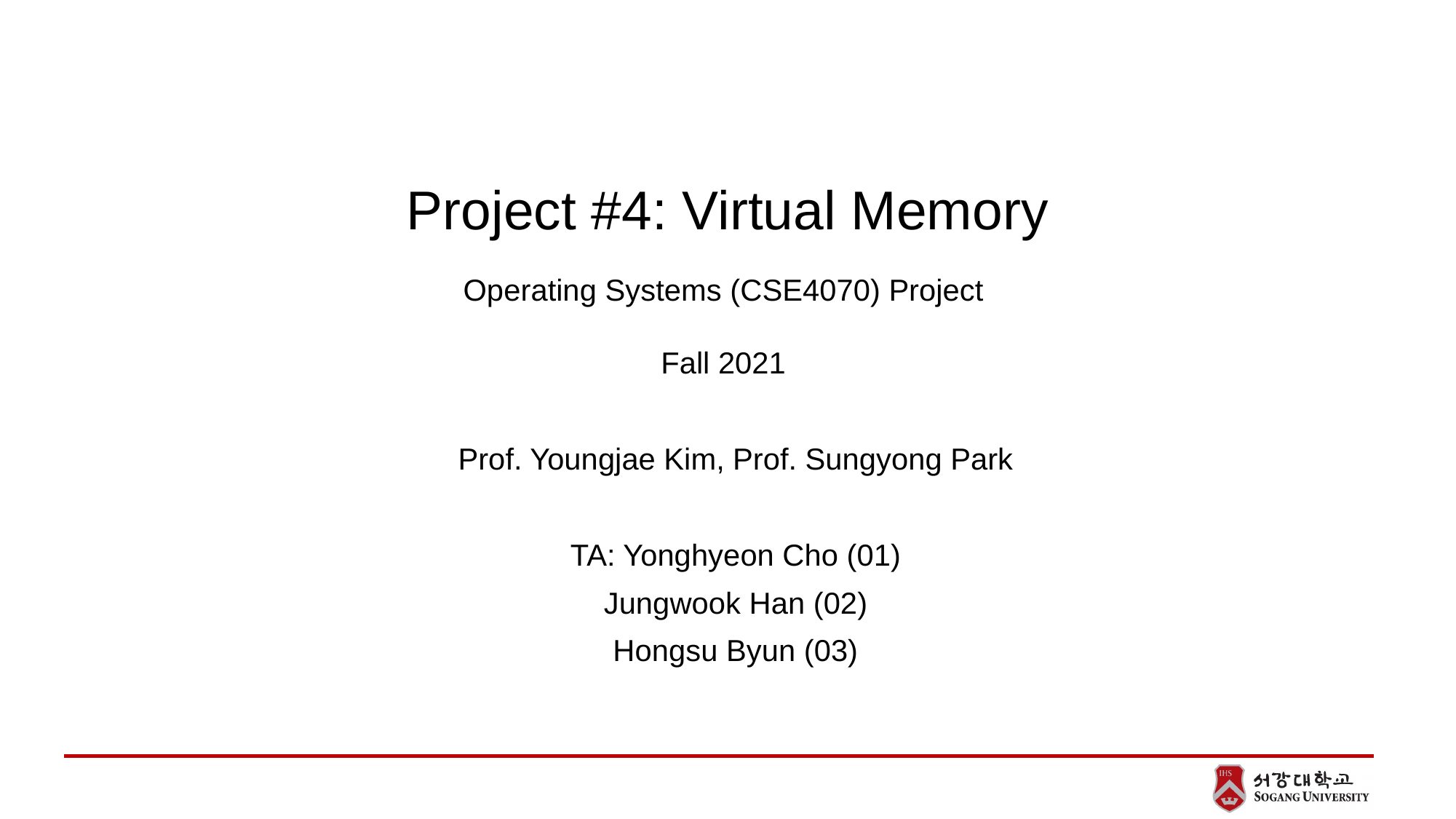

# Project #4: Virtual Memory
Operating Systems (CSE4070) Project

Fall 2021
Prof. Youngjae Kim, Prof. Sungyong Park

TA: Yonghyeon Cho (01)
Jungwook Han (02)
Hongsu Byun (03)